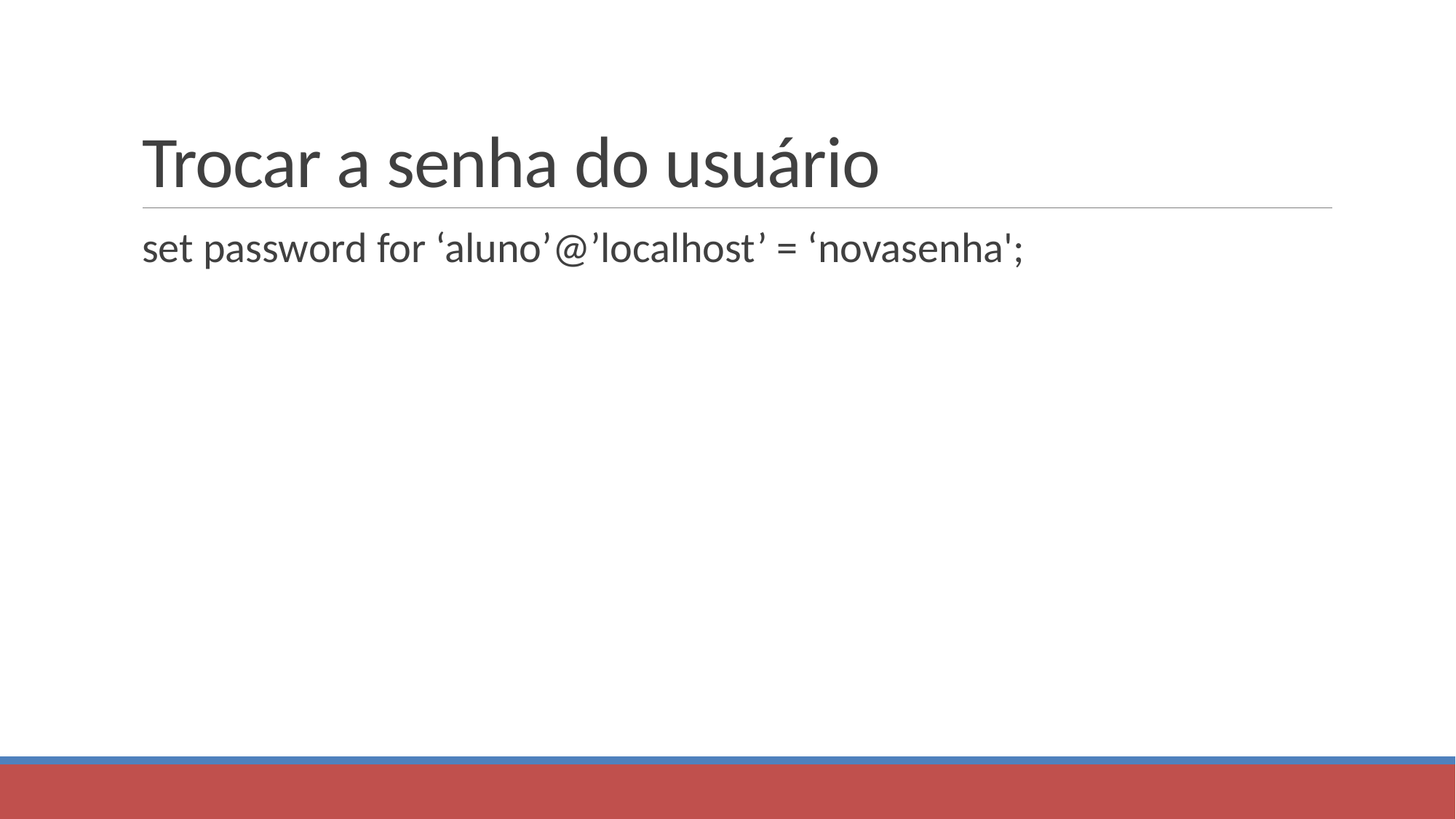

# Trocar a senha do usuário
set password for ‘aluno’@’localhost’ = ‘novasenha';